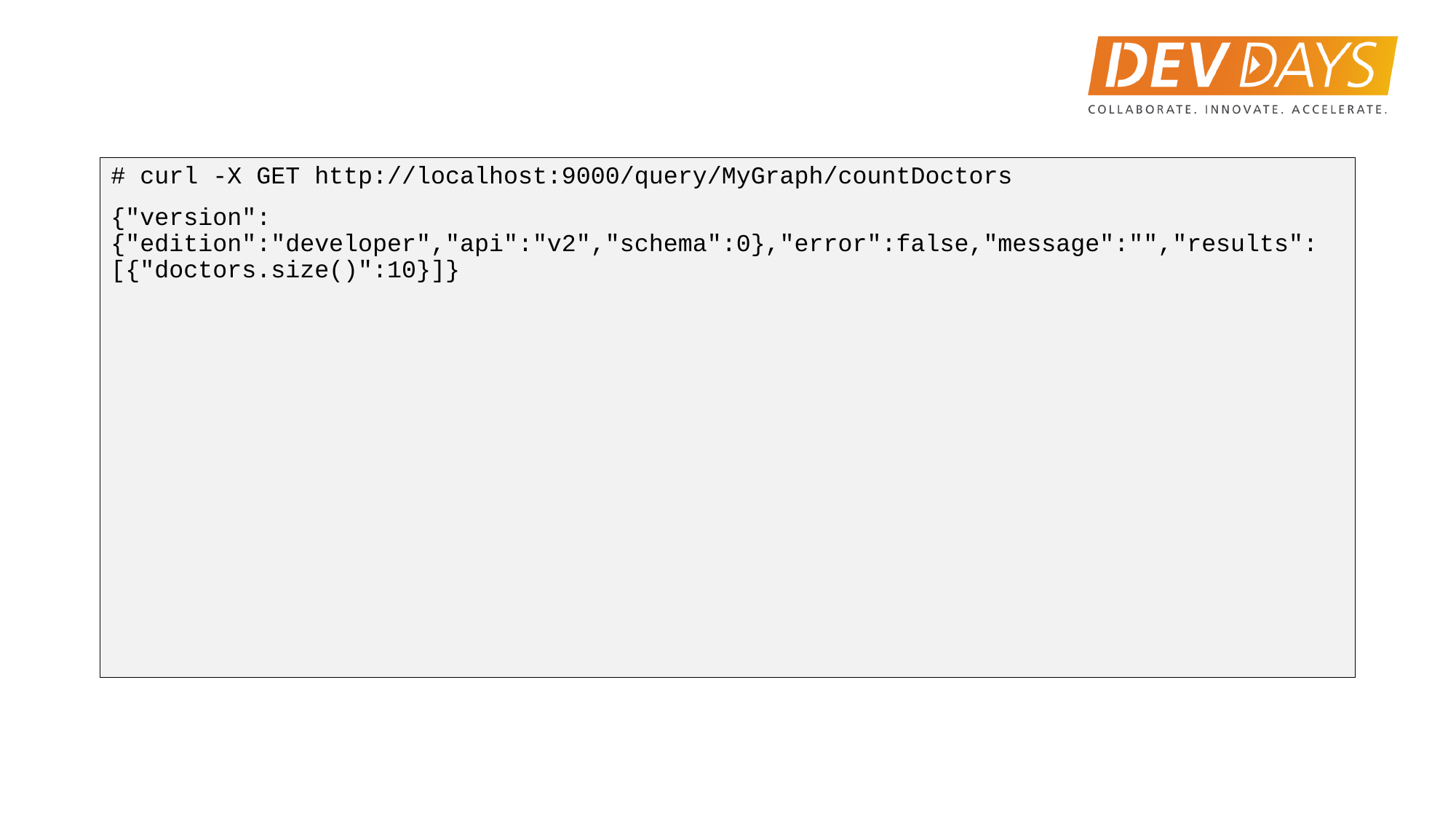

#
# curl -X GET http://localhost:9000/query/MyGraph/countDoctors
{"version":{"edition":"developer","api":"v2","schema":0},"error":false,"message":"","results":[{"doctors.size()":10}]}